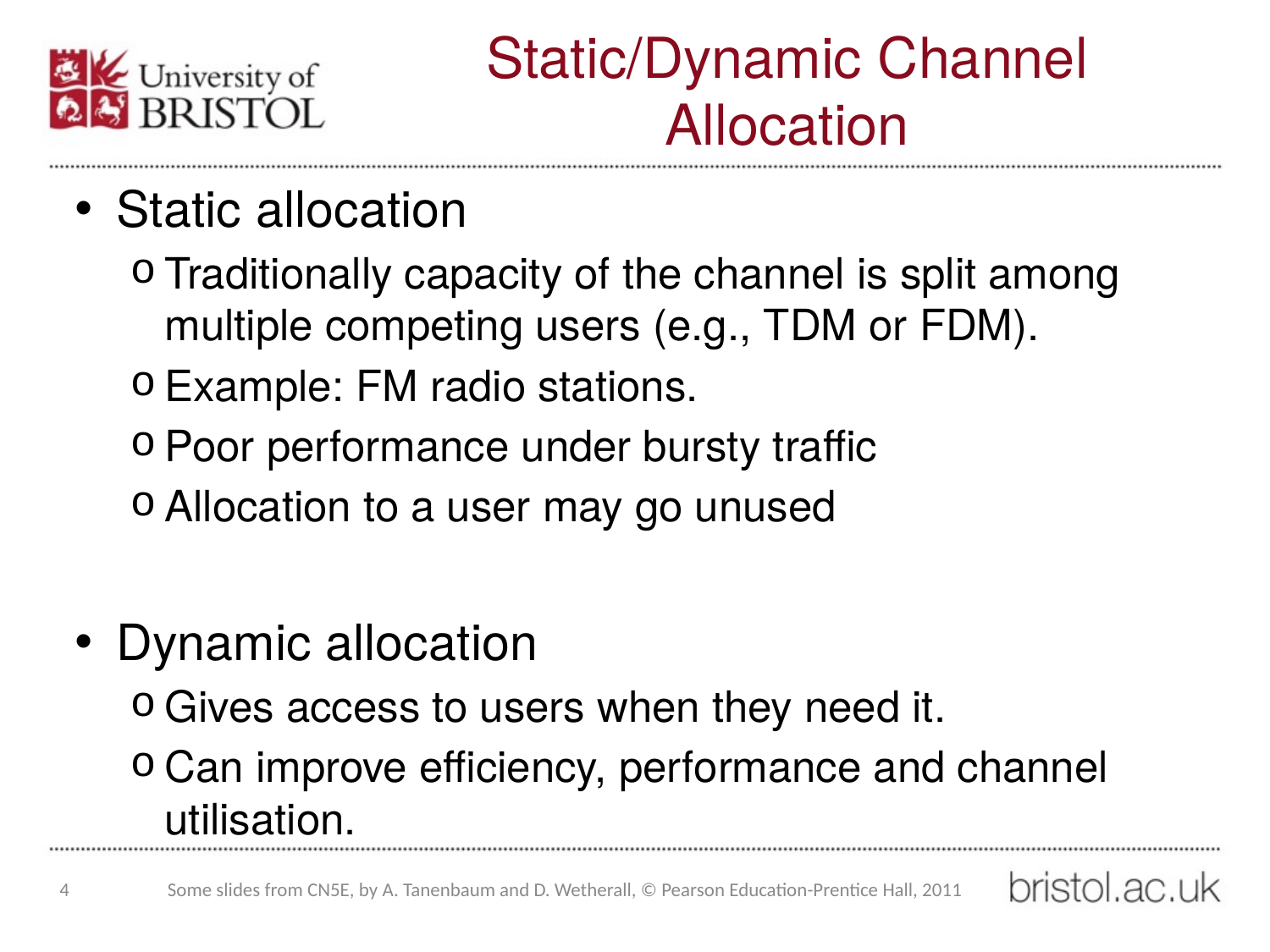

# Static/Dynamic Channel Allocation
Static allocation
Traditionally capacity of the channel is split among multiple competing users (e.g., TDM or FDM).
Example: FM radio stations.
Poor performance under bursty traffic
Allocation to a user may go unused

Dynamic allocation
Gives access to users when they need it.
Can improve efficiency, performance and channel utilisation.
4
Some slides from CN5E, by A. Tanenbaum and D. Wetherall, © Pearson Education-Prentice Hall, 2011